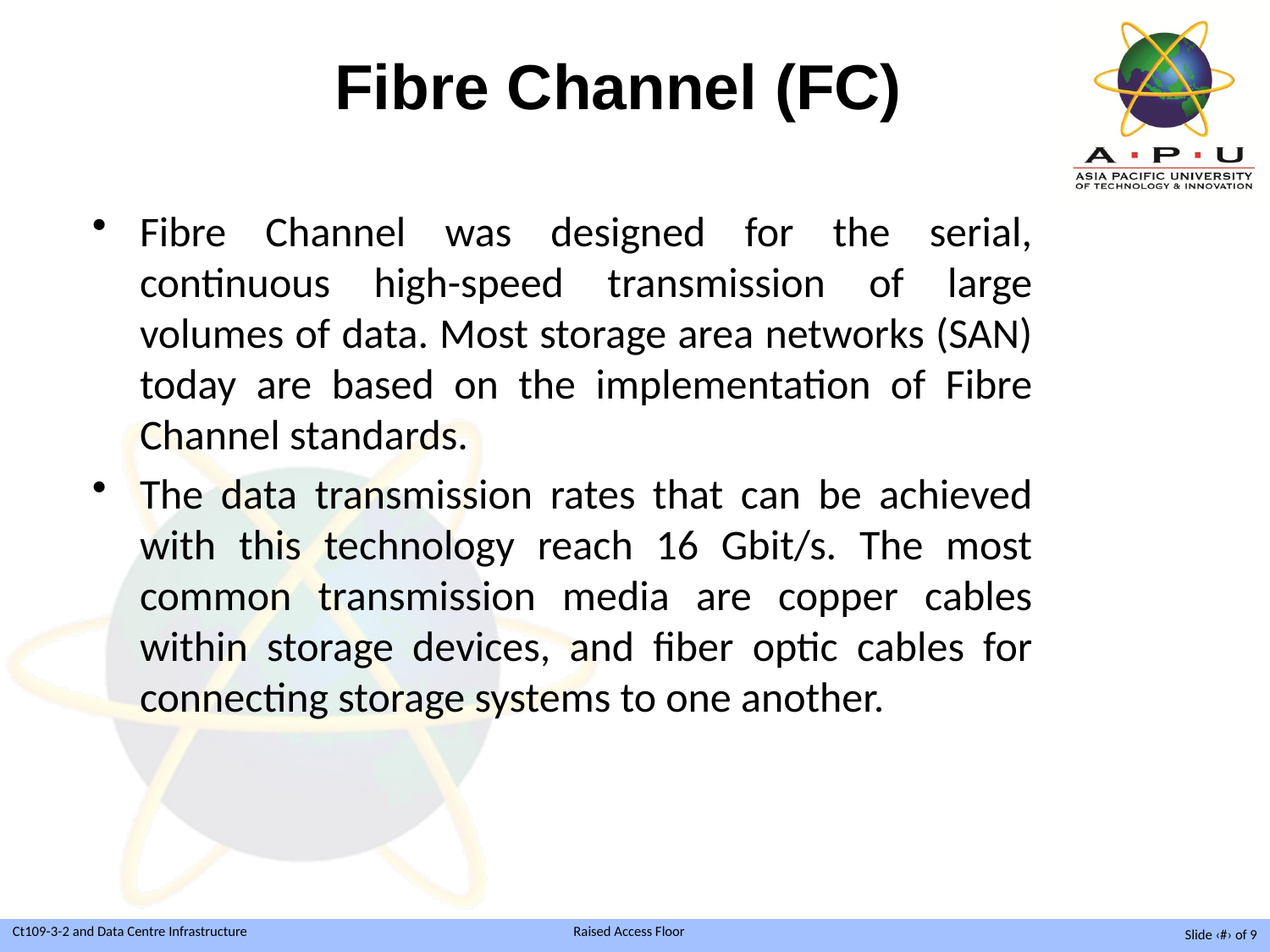

# Fibre Channel (FC)
Fibre Channel was designed for the serial, continuous high-speed transmission of large volumes of data. Most storage area networks (SAN) today are based on the implementation of Fibre Channel standards.
The data transmission rates that can be achieved with this technology reach 16 Gbit/s. The most common transmission media are copper cables within storage devices, and fiber optic cables for connecting storage systems to one another.
Slide ‹#› of 9